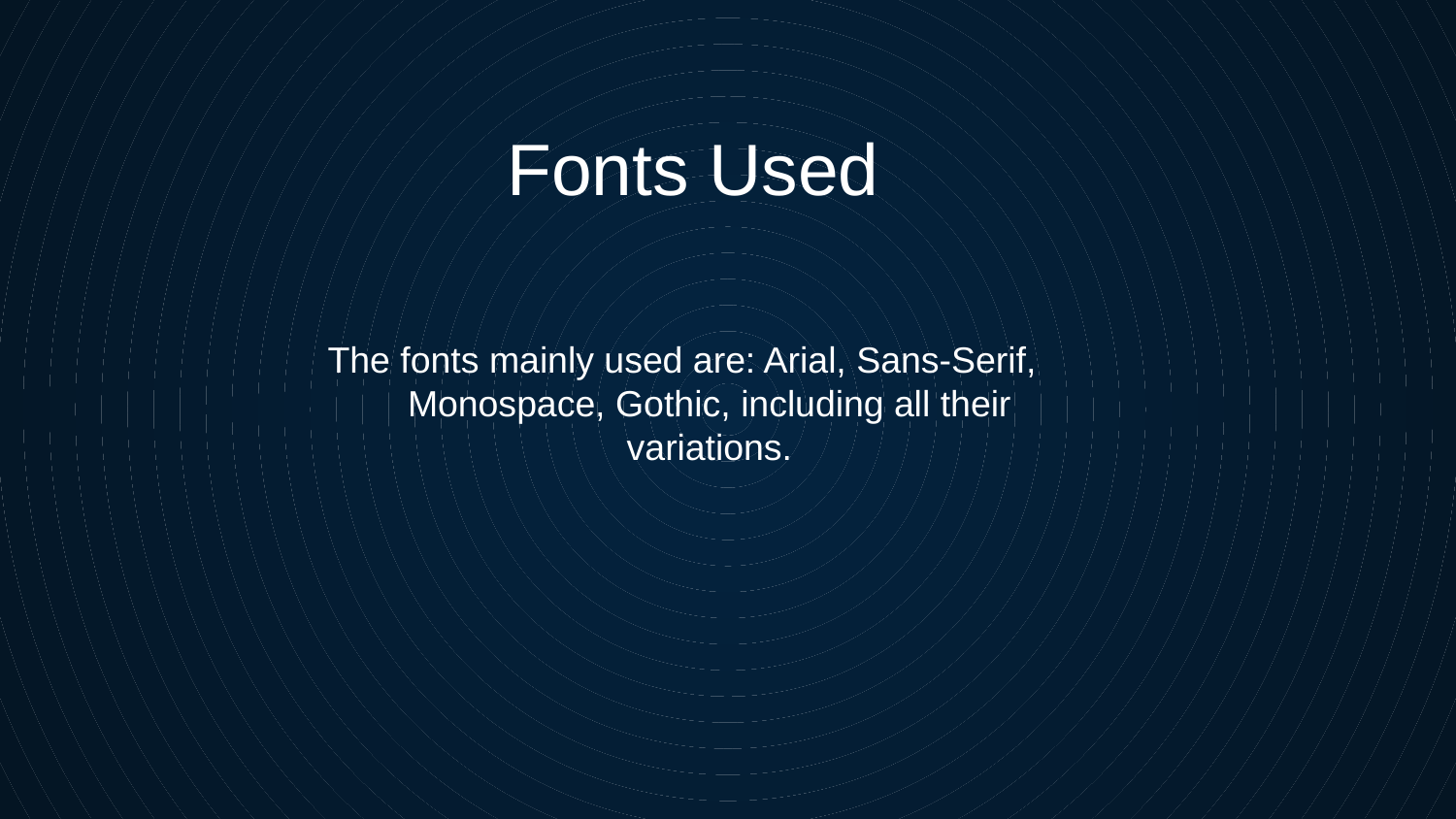

# Fonts Used
The fonts mainly used are: Arial, Sans-Serif, Monospace, Gothic, including all their variations.